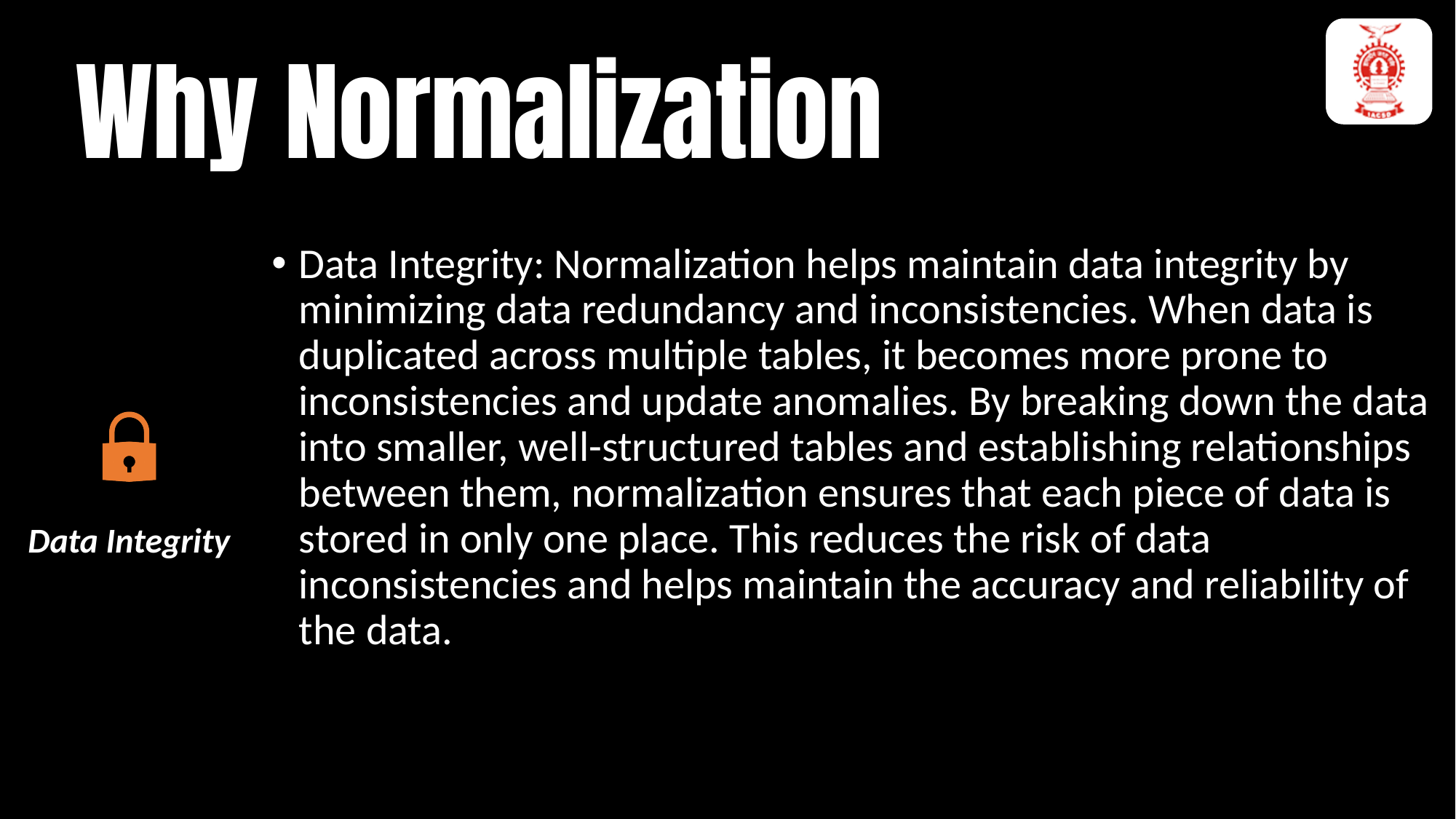

Why Normalization
Data Integrity: Normalization helps maintain data integrity by minimizing data redundancy and inconsistencies. When data is duplicated across multiple tables, it becomes more prone to inconsistencies and update anomalies. By breaking down the data into smaller, well-structured tables and establishing relationships between them, normalization ensures that each piece of data is stored in only one place. This reduces the risk of data inconsistencies and helps maintain the accuracy and reliability of the data.
Storage Efficiency: Normalization reduces data redundancy by eliminating repetitive data. Storing data in a normalized form means that each piece of information is stored only once, in the appropriate table. This leads to more efficient use of storage space and can result in significant storage savings, particularly when dealing with large databases.
Data Integrity
Storage Efficiency
Data Consistency
Query Optimization
Flexibility and Scalability
Simplified Maintenance